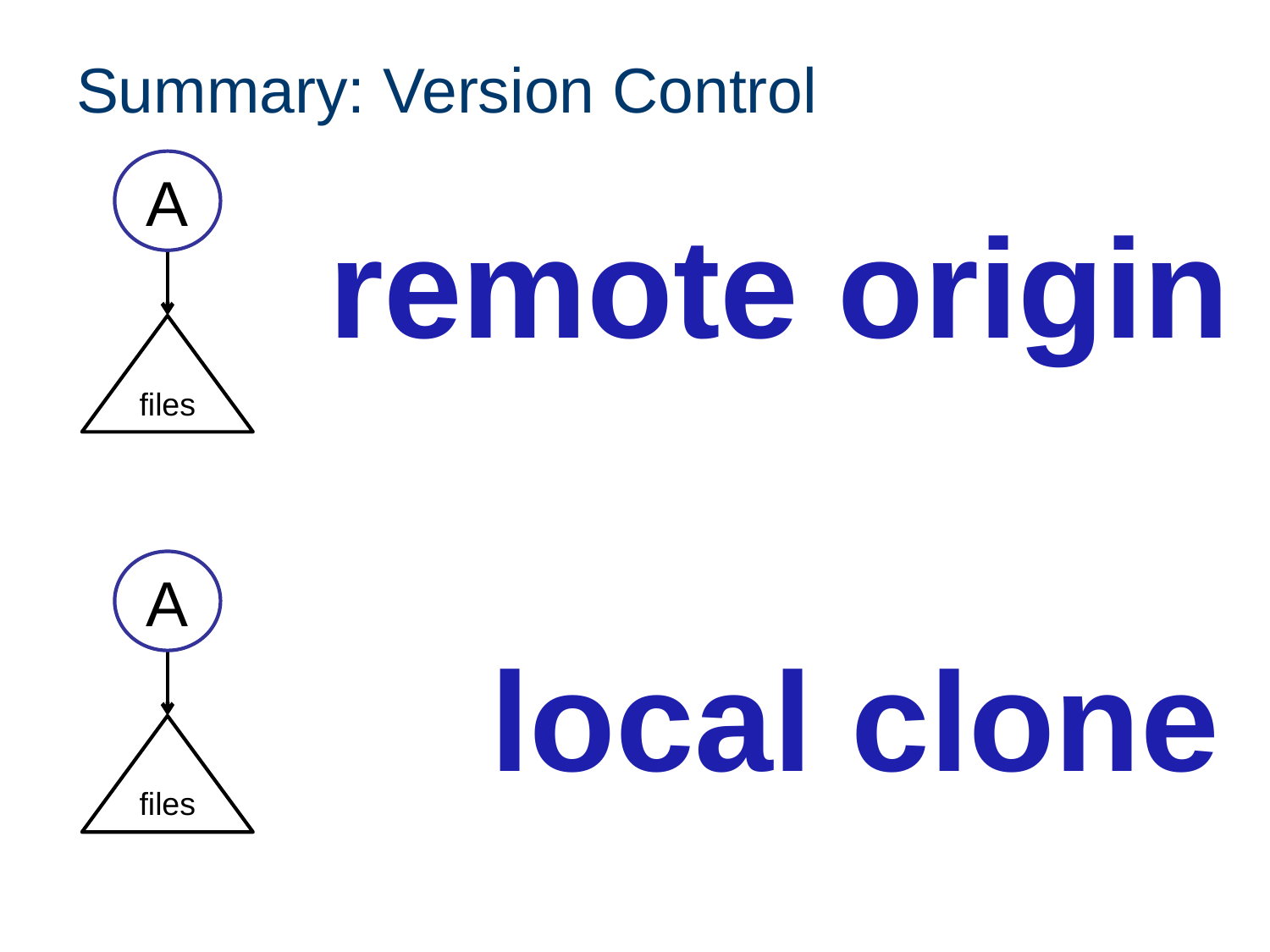

Summary: Version Control
A
remote origin
files
A
local clone
files